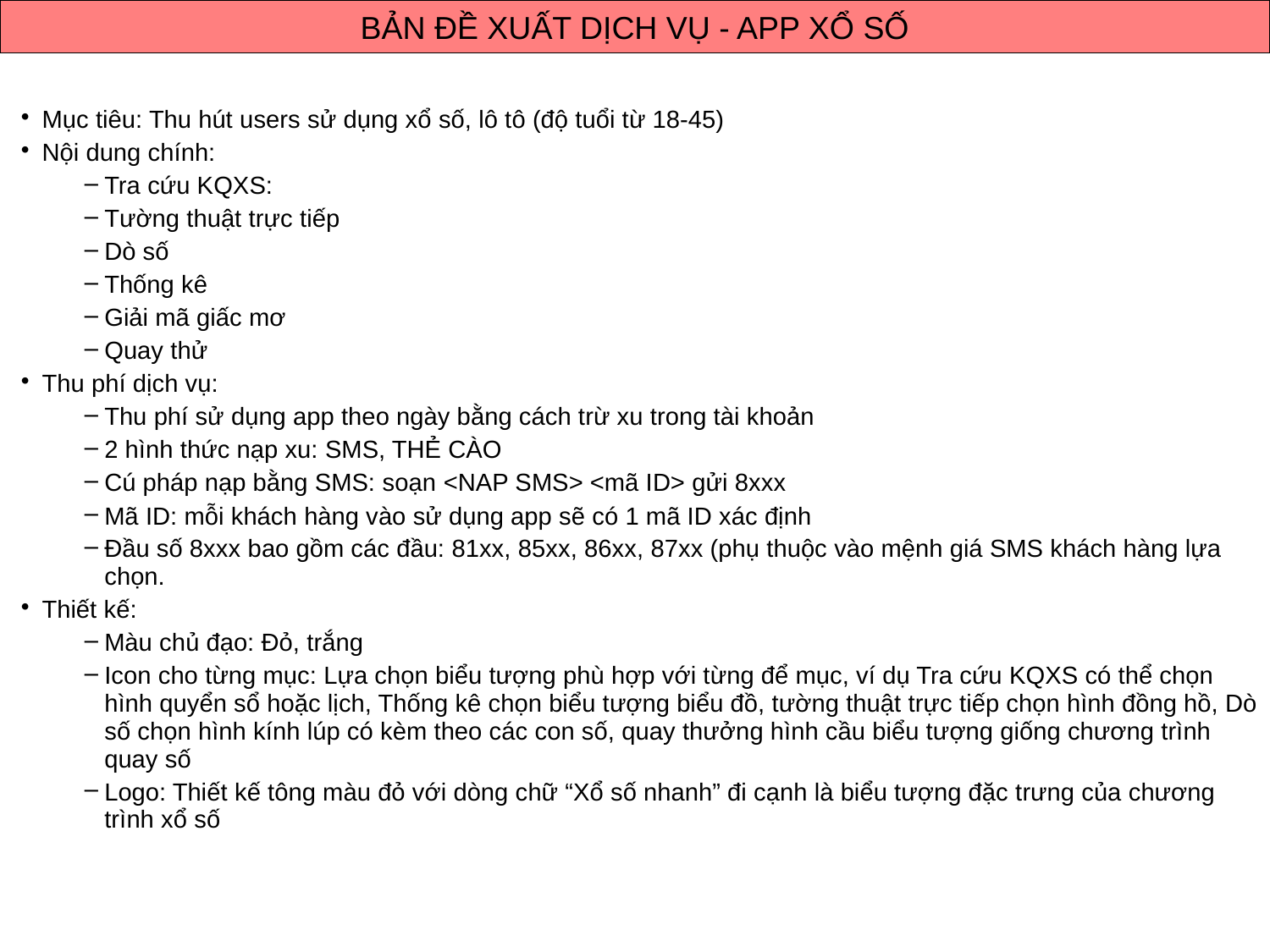

BẢN ĐỀ XUẤT DỊCH VỤ - APP XỔ SỐ
Mục tiêu: Thu hút users sử dụng xổ số, lô tô (độ tuổi từ 18-45)
Nội dung chính:
Tra cứu KQXS:
Tường thuật trực tiếp
Dò số
Thống kê
Giải mã giấc mơ
Quay thử
Thu phí dịch vụ:
Thu phí sử dụng app theo ngày bằng cách trừ xu trong tài khoản
2 hình thức nạp xu: SMS, THẺ CÀO
Cú pháp nạp bằng SMS: soạn <NAP SMS> <mã ID> gửi 8xxx
Mã ID: mỗi khách hàng vào sử dụng app sẽ có 1 mã ID xác định
Đầu số 8xxx bao gồm các đầu: 81xx, 85xx, 86xx, 87xx (phụ thuộc vào mệnh giá SMS khách hàng lựa chọn.
Thiết kế:
Màu chủ đạo: Đỏ, trắng
Icon cho từng mục: Lựa chọn biểu tượng phù hợp với từng để mục, ví dụ Tra cứu KQXS có thể chọn hình quyển sổ hoặc lịch, Thống kê chọn biểu tượng biểu đồ, tường thuật trực tiếp chọn hình đồng hồ, Dò số chọn hình kính lúp có kèm theo các con số, quay thưởng hình cầu biểu tượng giống chương trình quay số
Logo: Thiết kế tông màu đỏ với dòng chữ “Xổ số nhanh” đi cạnh là biểu tượng đặc trưng của chương trình xổ số